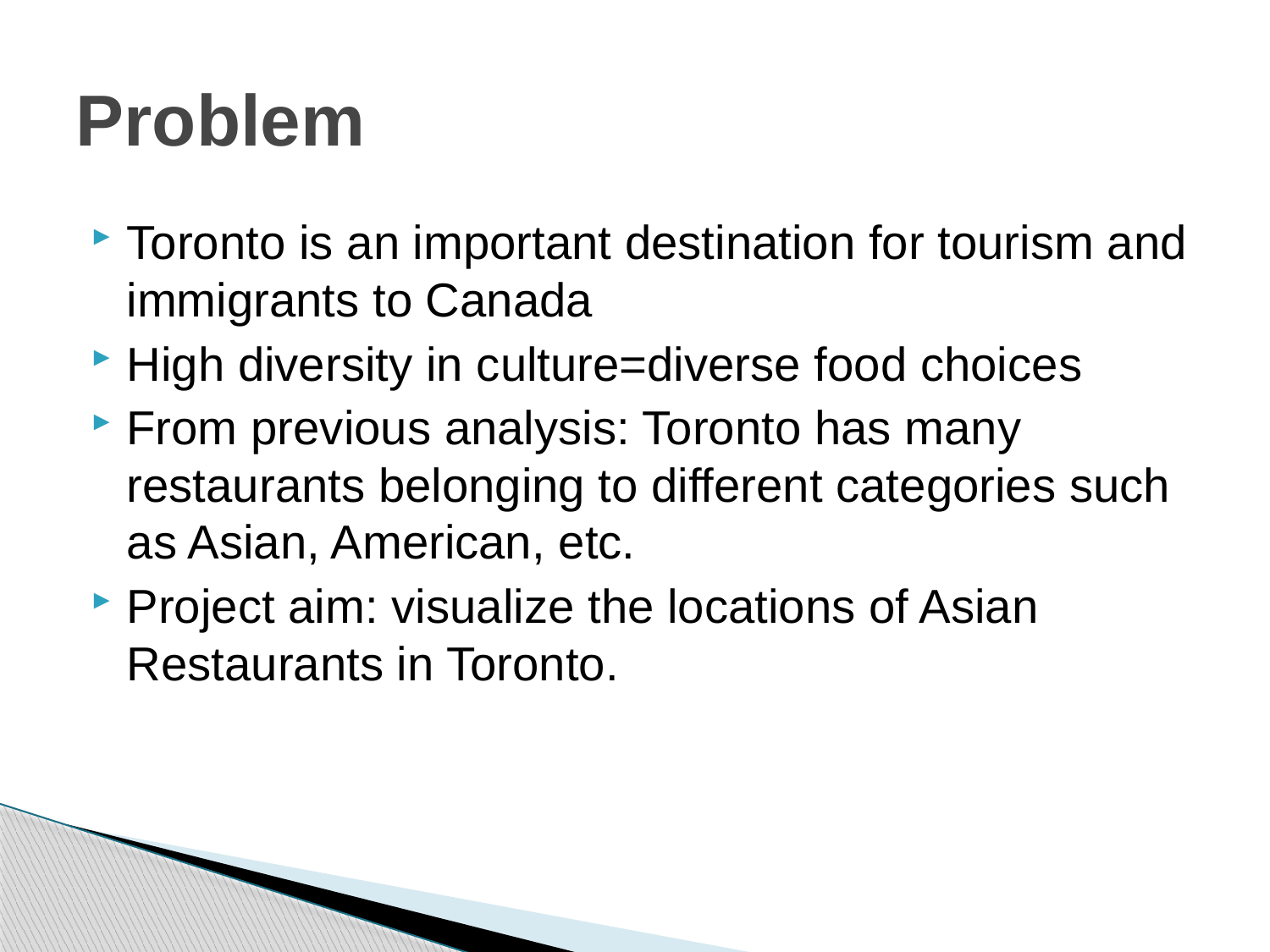

# Problem
Toronto is an important destination for tourism and immigrants to Canada
High diversity in culture=diverse food choices
From previous analysis: Toronto has many restaurants belonging to different categories such as Asian, American, etc.
Project aim: visualize the locations of Asian Restaurants in Toronto.